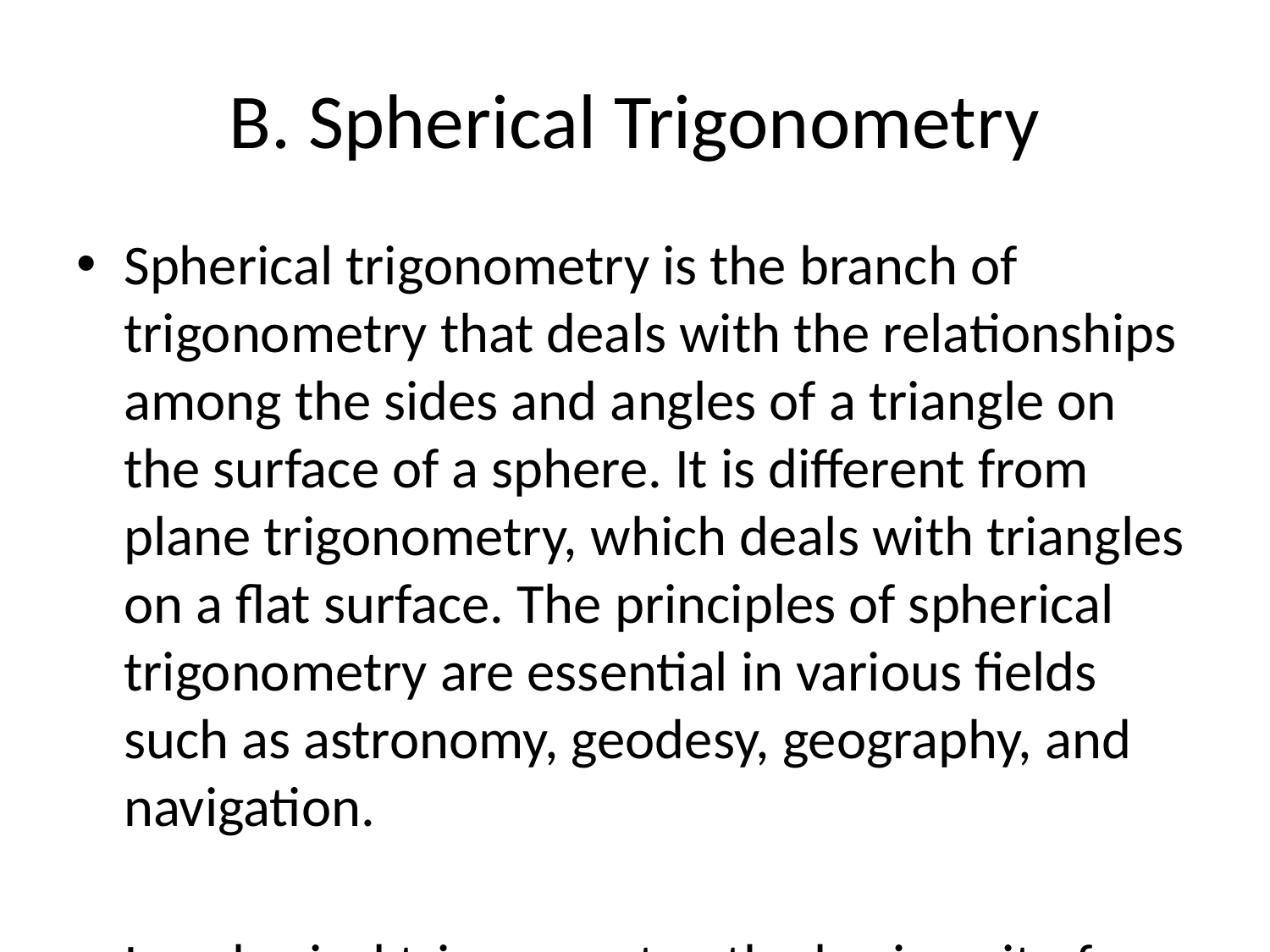

# B. Spherical Trigonometry
Spherical trigonometry is the branch of trigonometry that deals with the relationships among the sides and angles of a triangle on the surface of a sphere. It is different from plane trigonometry, which deals with triangles on a flat surface. The principles of spherical trigonometry are essential in various fields such as astronomy, geodesy, geography, and navigation.

In spherical trigonometry, the basic unit of measurement is the radian rather than degrees. This is because the radius of a sphere is constant, so angles are more naturally expressed in terms of radians rather than degrees. The sides of a spherical triangle are segments of great circles on the surface of the sphere, and the angles are the angles between these sides.